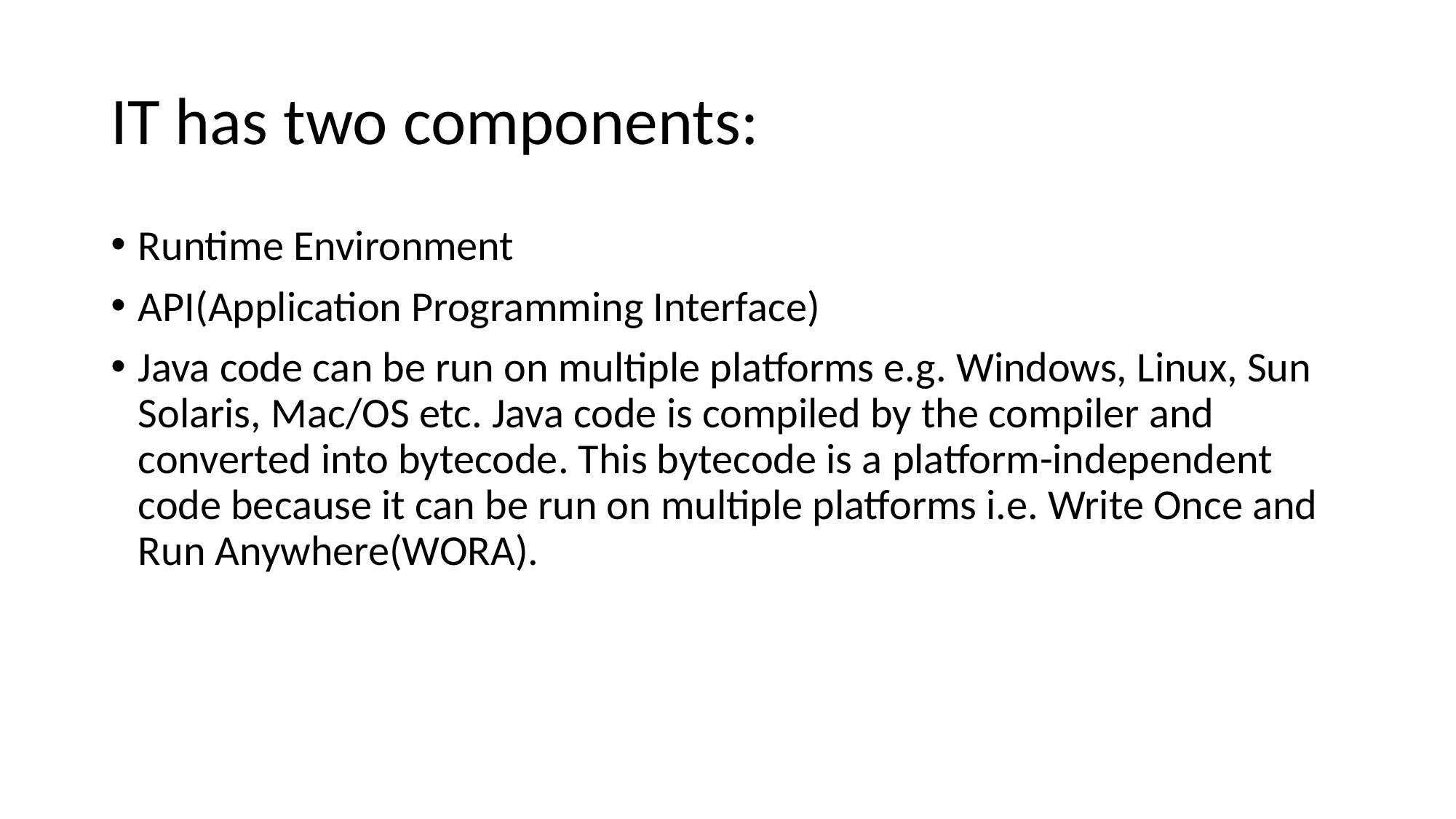

# IT has two components:
Runtime Environment
API(Application Programming Interface)
Java code can be run on multiple platforms e.g. Windows, Linux, Sun Solaris, Mac/OS etc. Java code is compiled by the compiler and converted into bytecode. This bytecode is a platform-independent code because it can be run on multiple platforms i.e. Write Once and Run Anywhere(WORA).